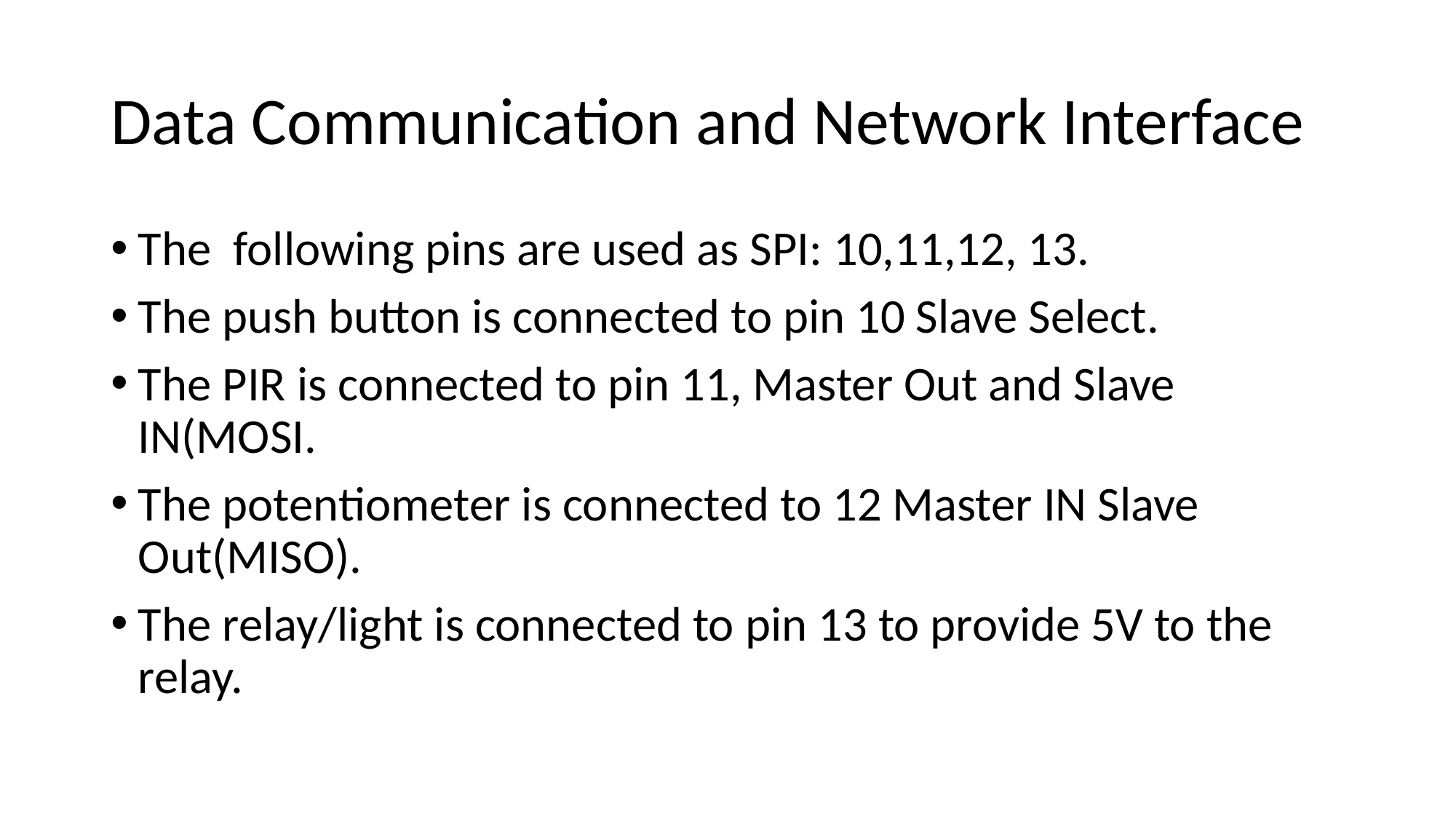

# Data Communication and Network Interface
The  following pins are used as SPI: 10,11,12, 13.
The push button is connected to pin 10 Slave Select.
The PIR is connected to pin 11, Master Out and Slave  IN(MOSI.
The potentiometer is connected to 12 Master IN Slave Out(MISO).
The relay/light is connected to pin 13 to provide 5V to the relay.